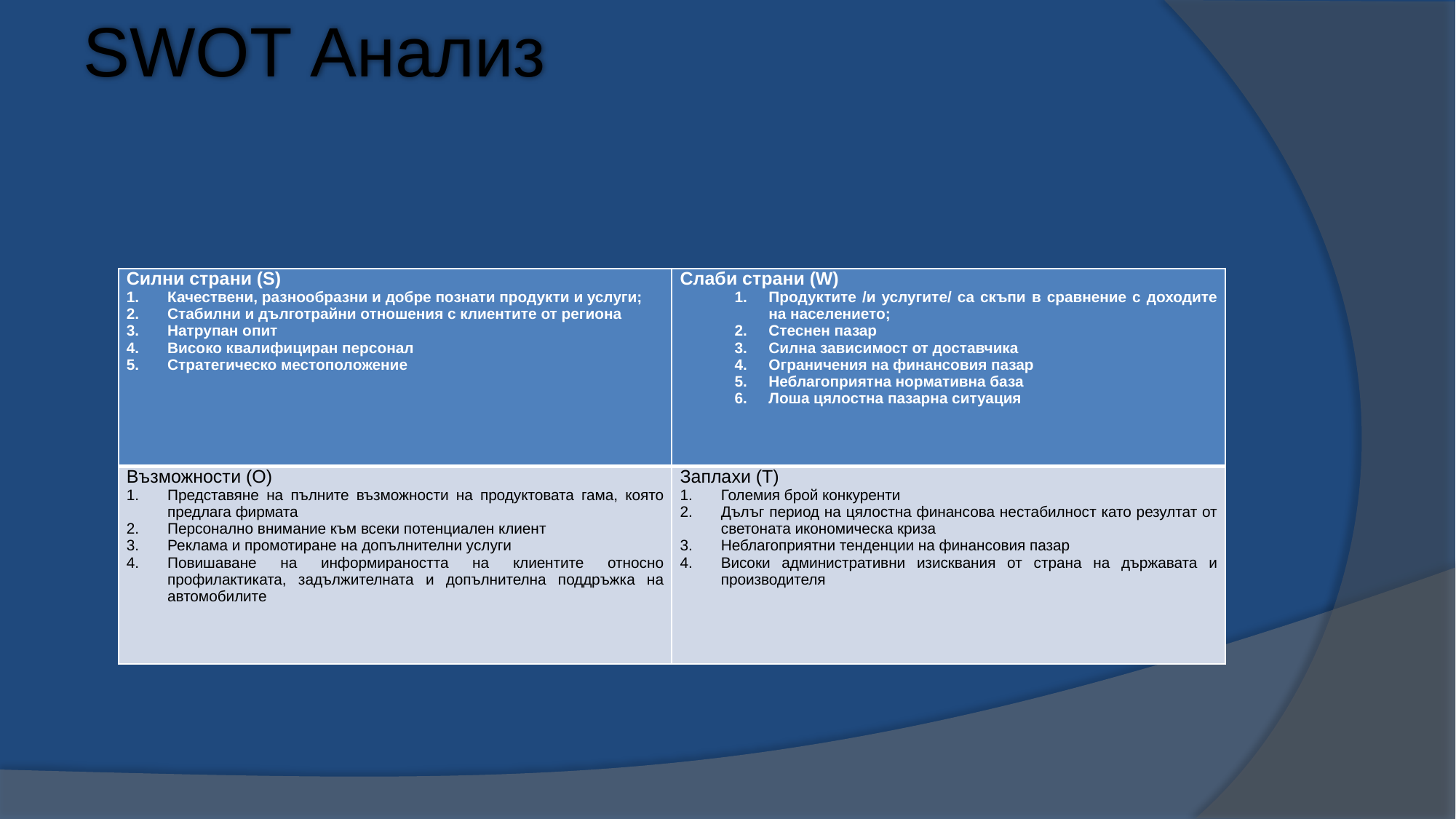

# SWОT Анализ
| Силни страни (S) Качествени, разнообразни и добре познати продукти и услуги; Стабилни и дълготрайни отношения с клиентите от региона Натрупан опит Високо квалифициран персонал Стратегическо местоположение | Слаби страни (W) Продуктите /и услугите/ са скъпи в сравнение с доходите на населението; Стеснен пазар Силна зависимост от доставчика Ограничения на финансовия пазар Неблагоприятна нормативна база Лоша цялостна пазарна ситуация |
| --- | --- |
| Възможности (O) Представяне на пълните възможности на продуктовата гама, която предлага фирмата Персонално внимание към всеки потенциален клиент Реклама и промотиране на допълнителни услуги Повишаване на информираността на клиентите относно профилактиката, задължителната и допълнителна поддръжка на автомобилите | Заплахи (T) Големия брой конкуренти Дълъг период на цялостна финансова нестабилност като резултат от светоната икономическа криза Неблагоприятни тенденции на финансовия пазар Високи административни изисквания от страна на държавата и производителя |